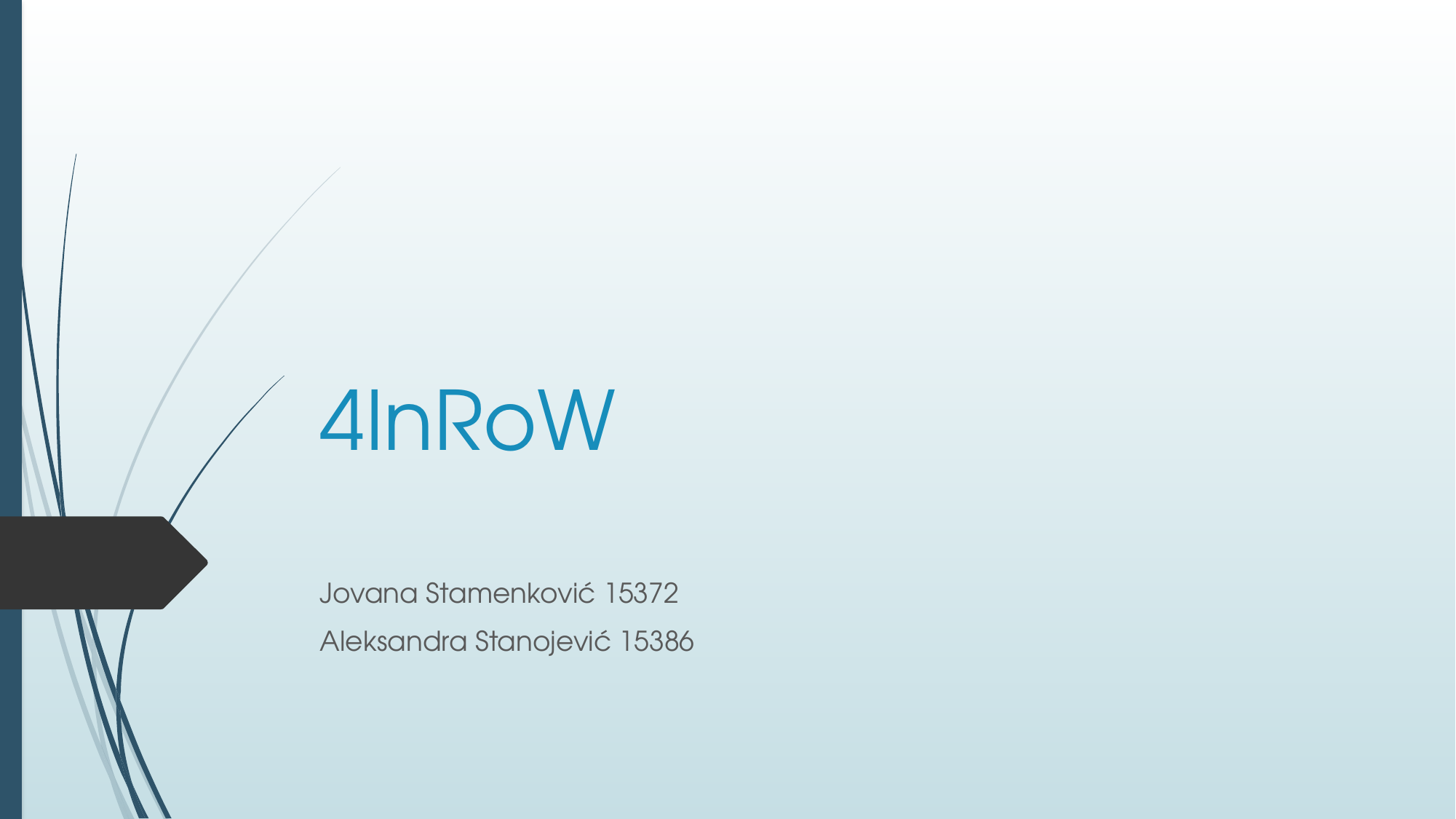

# 4InRoW
Jovana Stamenković 15372
Aleksandra Stanojević 15386